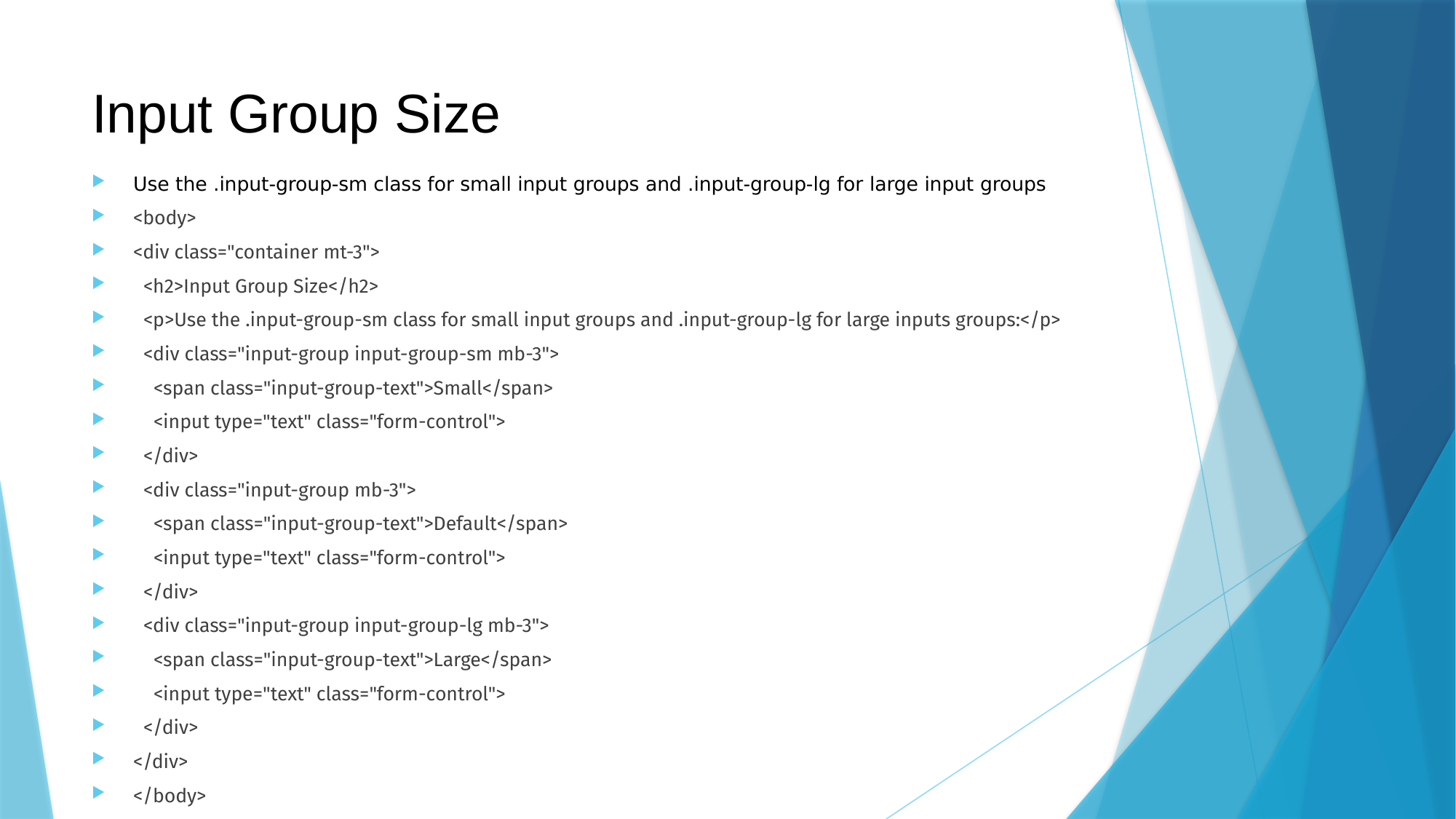

# Input Group Size
Use the .input-group-sm class for small input groups and .input-group-lg for large input groups
<body>
<div class="container mt-3">
  <h2>Input Group Size</h2>
  <p>Use the .input-group-sm class for small input groups and .input-group-lg for large inputs groups:</p>
  <div class="input-group input-group-sm mb-3">
    <span class="input-group-text">Small</span>
    <input type="text" class="form-control">
  </div>
  <div class="input-group mb-3">
    <span class="input-group-text">Default</span>
    <input type="text" class="form-control">
  </div>
  <div class="input-group input-group-lg mb-3">
    <span class="input-group-text">Large</span>
    <input type="text" class="form-control">
  </div>
</div>
</body>
</html>